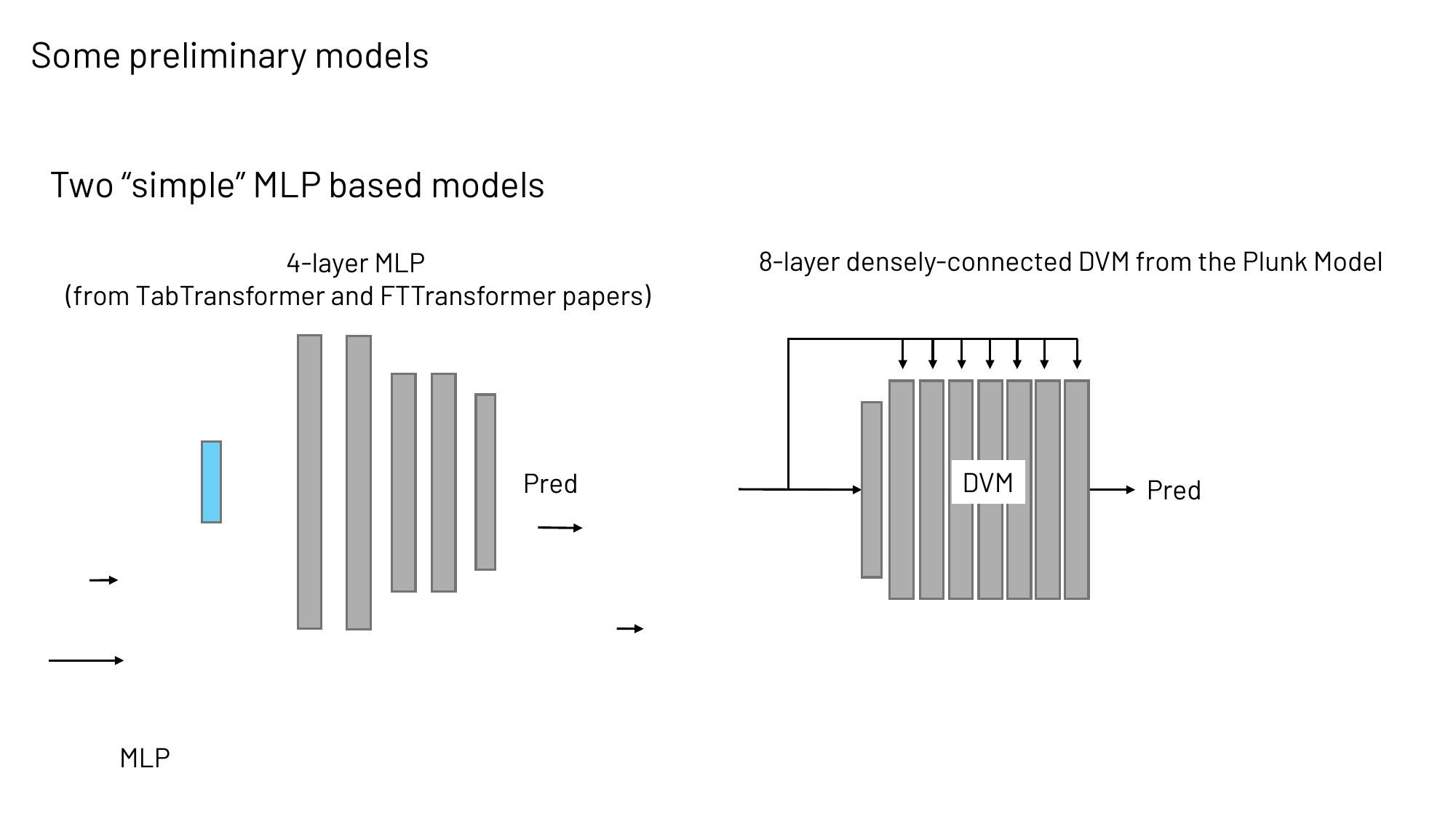

Some preliminary models
Two “simple” MLP based models
8-layer densely-connected DVM from the Plunk Model
4-layer MLP
(from TabTransformer and FTTransformer papers)

DVM
Pred

Pred
MLP